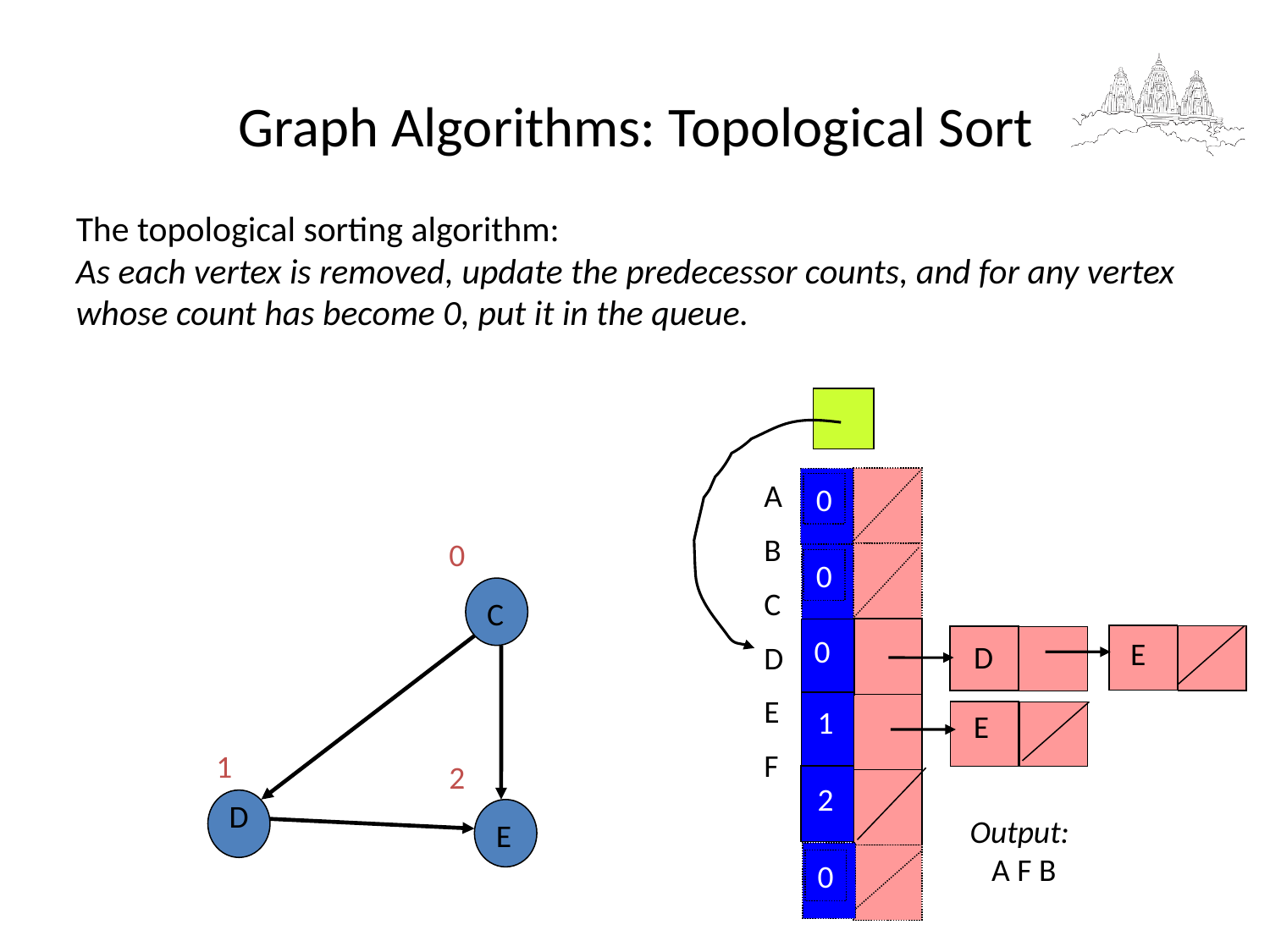

Graph Algorithms: Topological Sort
The topological sorting algorithm:
As each vertex is removed, update the predecessor counts, and for any vertex whose count has become 0, put it in the queue.

A
B
C
D
E
F

0
0

0

C

0

E
D

1
E

1
2

2

D

Output:
   A F B
E

0